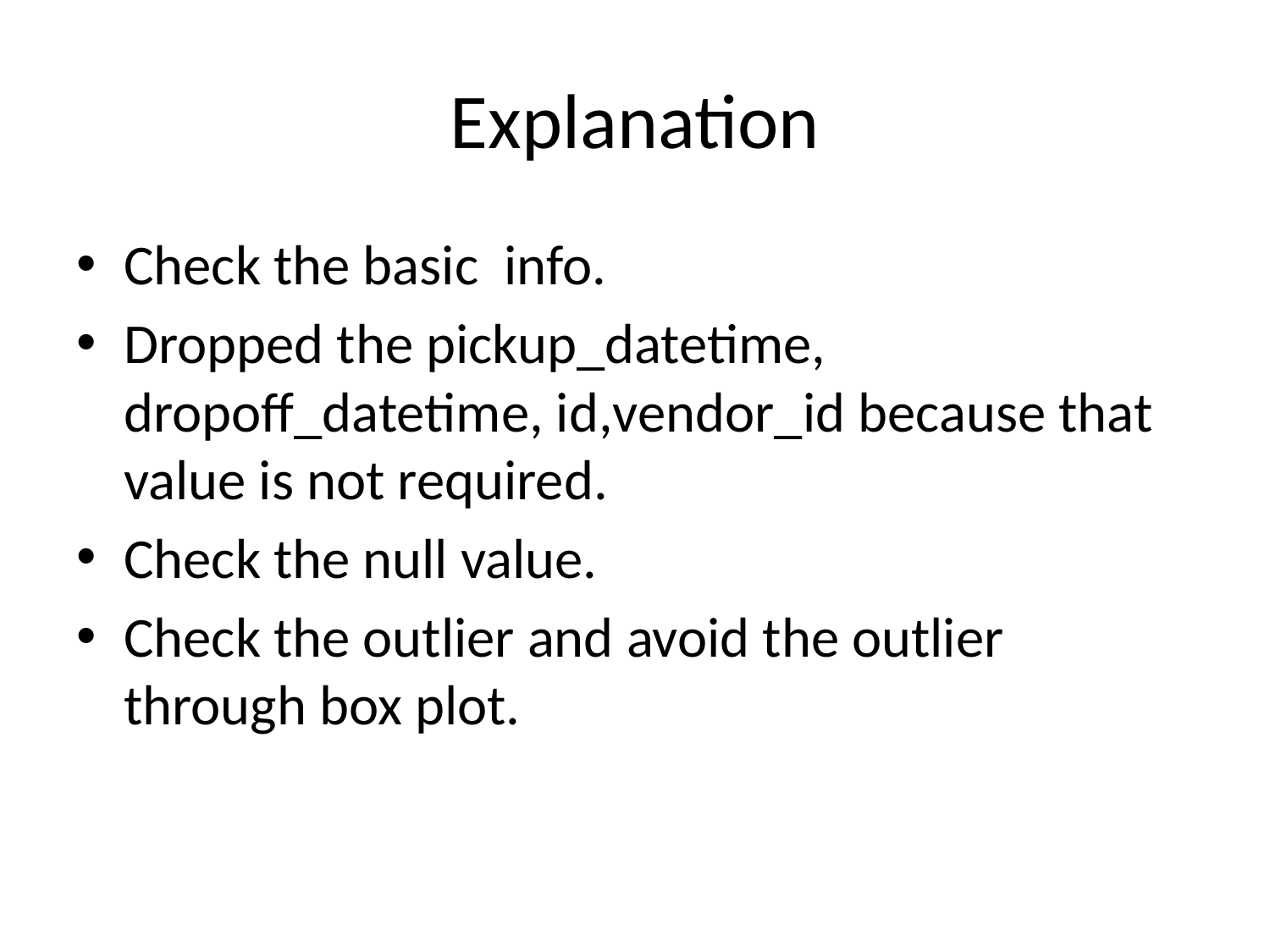

# Explanation
Check the basic  info.
Dropped the pickup_datetime, dropoff_datetime, id,vendor_id because that value is not required.
Check the null value.
Check the outlier and avoid the outlier through box plot.